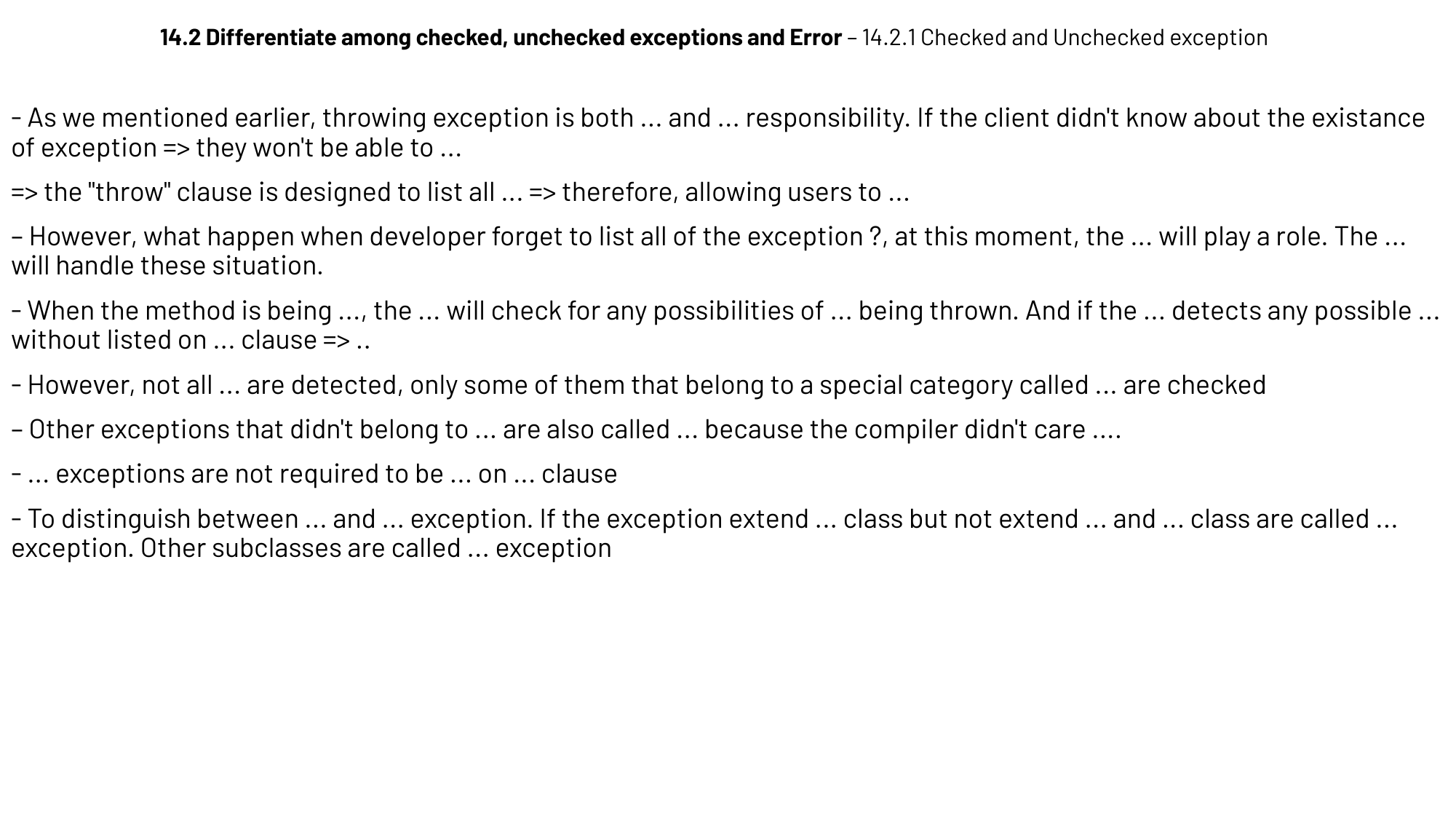

14.2 Differentiate among checked, unchecked exceptions and Error – 14.2.1 Checked and Unchecked exception
- As we mentioned earlier, throwing exception is both ... and ... responsibility. If the client didn't know about the existance of exception => they won't be able to ...
=> the "throw" clause is designed to list all ... => therefore, allowing users to ...
– However, what happen when developer forget to list all of the exception ?, at this moment, the ... will play a role. The ... will handle these situation.
- When the method is being ..., the ... will check for any possibilities of ... being thrown. And if the ... detects any possible ... without listed on ... clause => ..
- However, not all ... are detected, only some of them that belong to a special category called ... are checked
– Other exceptions that didn't belong to ... are also called ... because the compiler didn't care ....
- ... exceptions are not required to be ... on ... clause
- To distinguish between ... and ... exception. If the exception extend ... class but not extend ... and ... class are called ... exception. Other subclasses are called ... exception